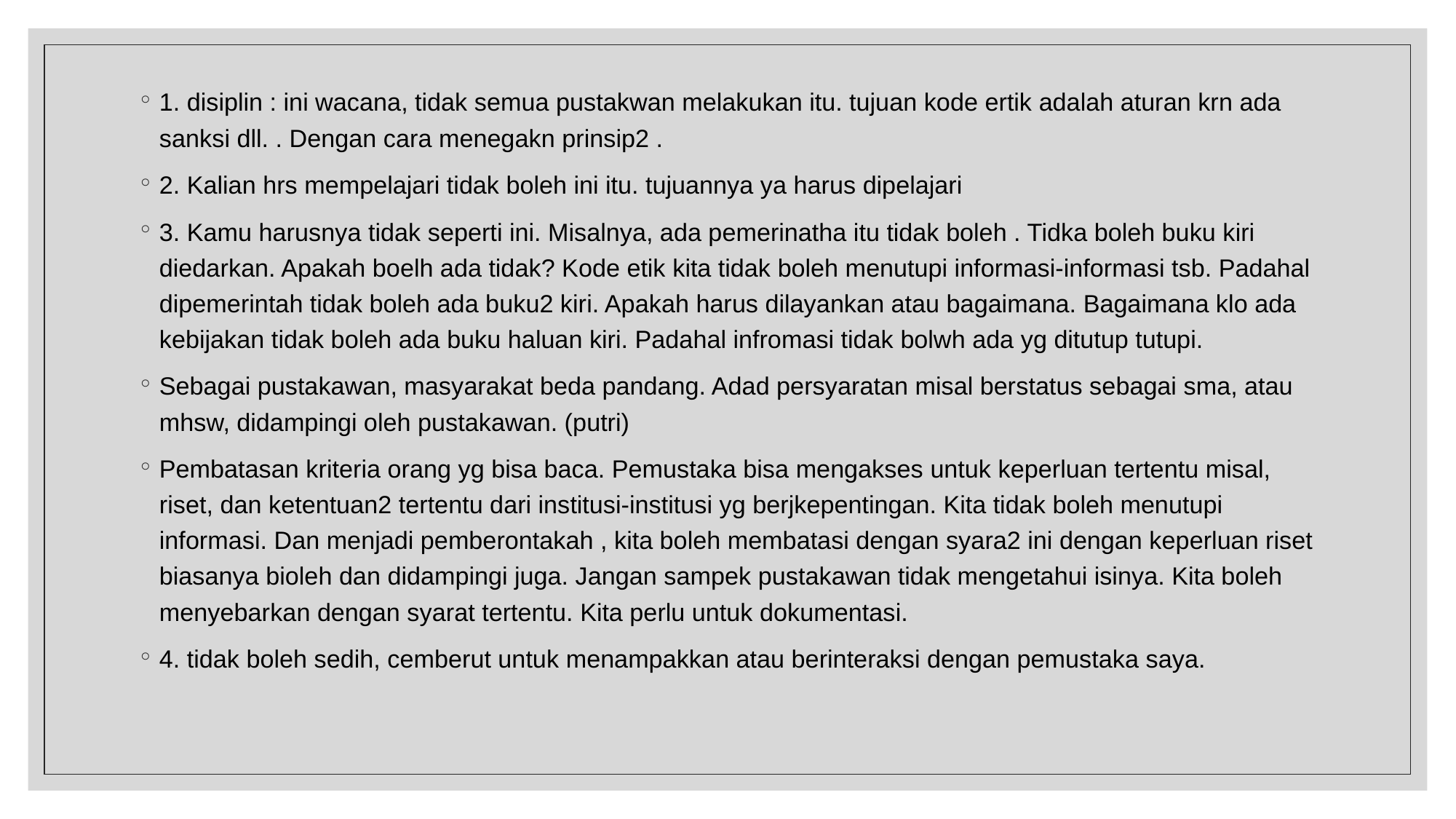

1. disiplin : ini wacana, tidak semua pustakwan melakukan itu. tujuan kode ertik adalah aturan krn ada sanksi dll. . Dengan cara menegakn prinsip2 .
2. Kalian hrs mempelajari tidak boleh ini itu. tujuannya ya harus dipelajari
3. Kamu harusnya tidak seperti ini. Misalnya, ada pemerinatha itu tidak boleh . Tidka boleh buku kiri diedarkan. Apakah boelh ada tidak? Kode etik kita tidak boleh menutupi informasi-informasi tsb. Padahal dipemerintah tidak boleh ada buku2 kiri. Apakah harus dilayankan atau bagaimana. Bagaimana klo ada kebijakan tidak boleh ada buku haluan kiri. Padahal infromasi tidak bolwh ada yg ditutup tutupi.
Sebagai pustakawan, masyarakat beda pandang. Adad persyaratan misal berstatus sebagai sma, atau mhsw, didampingi oleh pustakawan. (putri)
Pembatasan kriteria orang yg bisa baca. Pemustaka bisa mengakses untuk keperluan tertentu misal, riset, dan ketentuan2 tertentu dari institusi-institusi yg berjkepentingan. Kita tidak boleh menutupi informasi. Dan menjadi pemberontakah , kita boleh membatasi dengan syara2 ini dengan keperluan riset biasanya bioleh dan didampingi juga. Jangan sampek pustakawan tidak mengetahui isinya. Kita boleh menyebarkan dengan syarat tertentu. Kita perlu untuk dokumentasi.
4. tidak boleh sedih, cemberut untuk menampakkan atau berinteraksi dengan pemustaka saya.